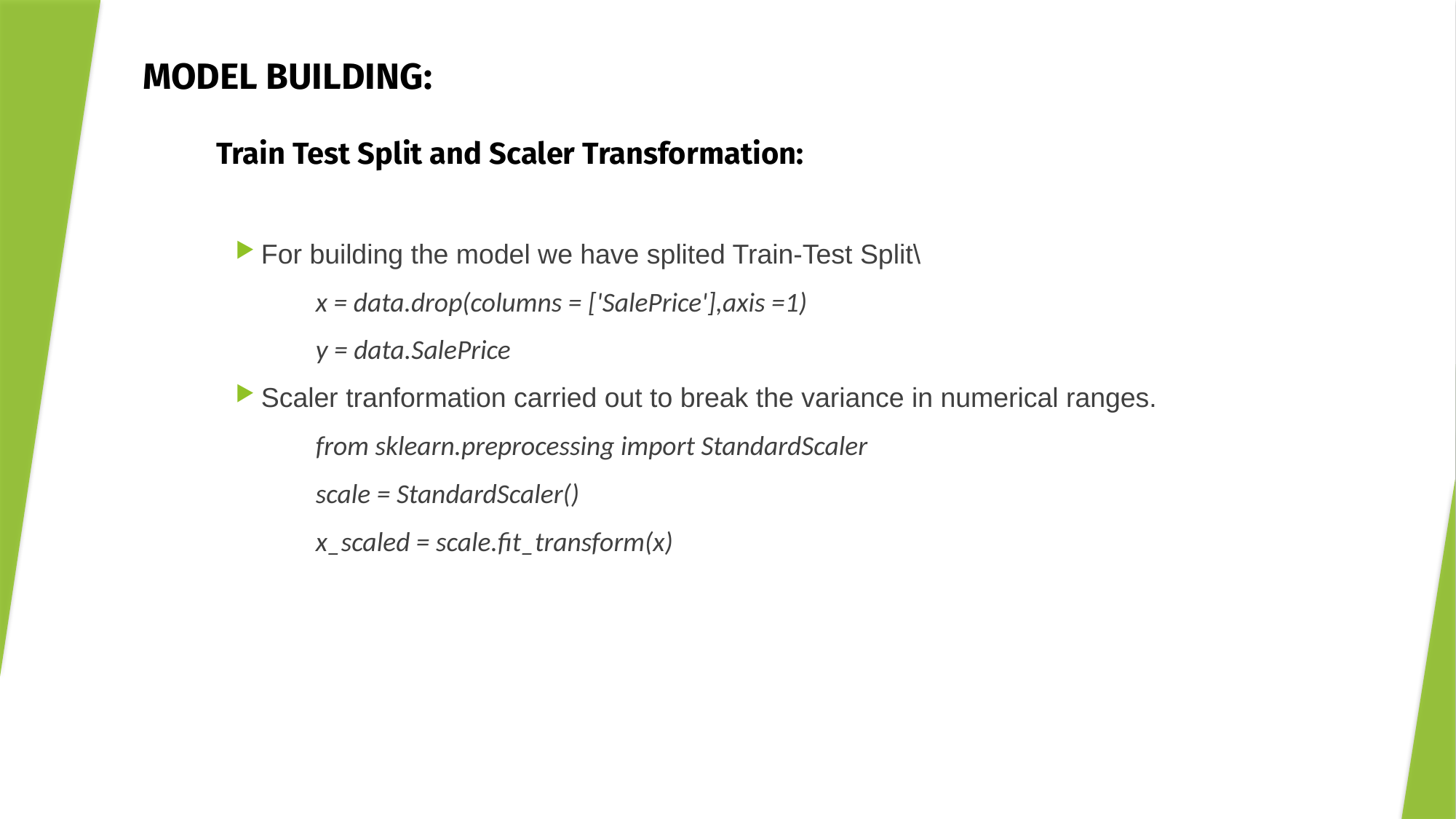

MODEL BUILDING:
Train Test Split and Scaler Transformation:
For building the model we have splited Train-Test Split\
x = data.drop(columns = ['SalePrice'],axis =1)
y = data.SalePrice
Scaler tranformation carried out to break the variance in numerical ranges.
from sklearn.preprocessing import StandardScaler
scale = StandardScaler()
x_scaled = scale.fit_transform(x)